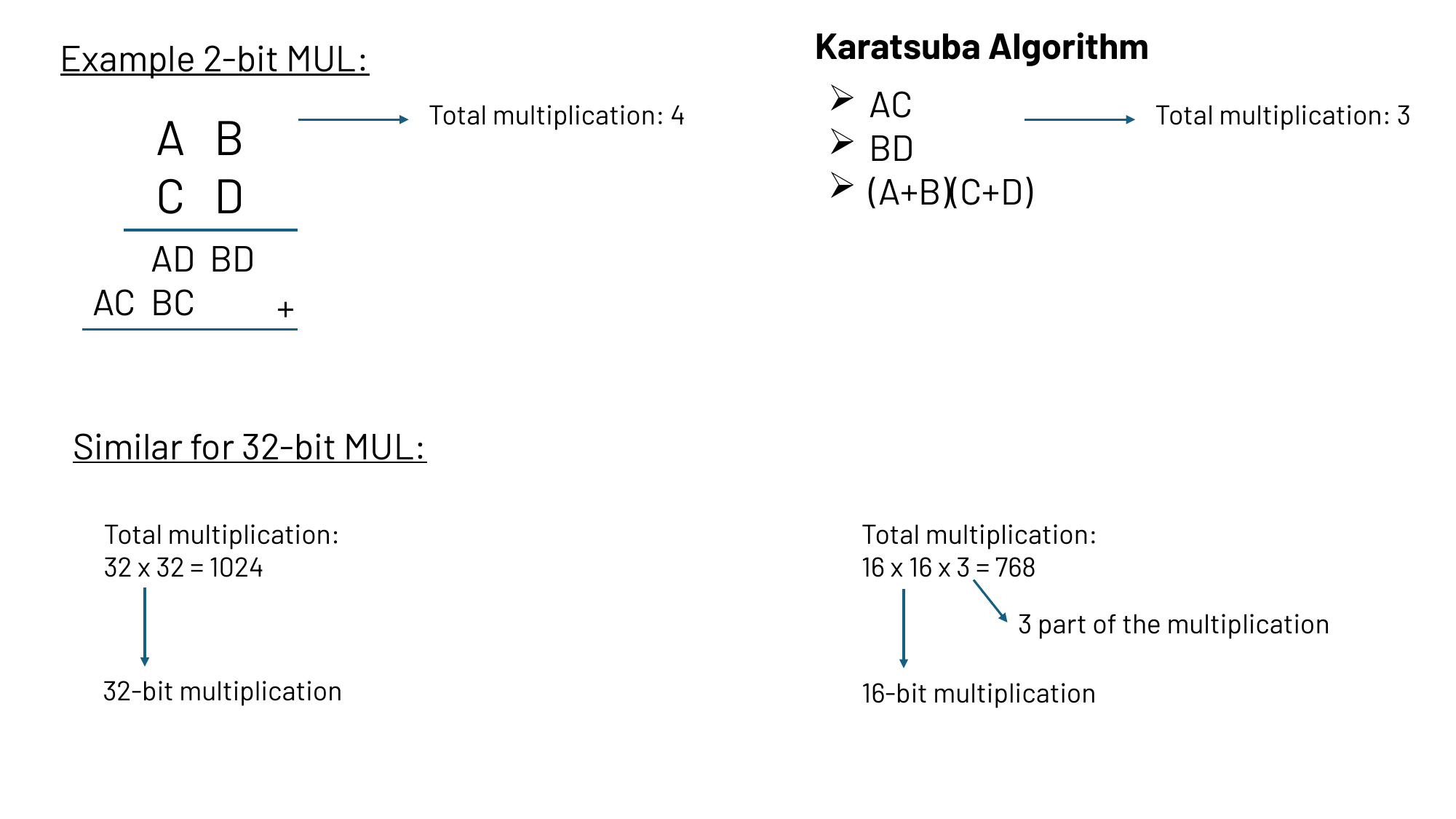

Karatsuba Algorithm
Example 2-bit MUL:
AC
BD
(A+B)(C+D)
Total multiplication: 4
Total multiplication: 3
A   B
C   D
        AD  BD
AC  BC
+
Similar for 32-bit MUL:
Total multiplication: 16 x 16 x 3 = 768
Total multiplication: 32 x 32 = 1024
3 part of the multiplication
32-bit multiplication
16-bit multiplication